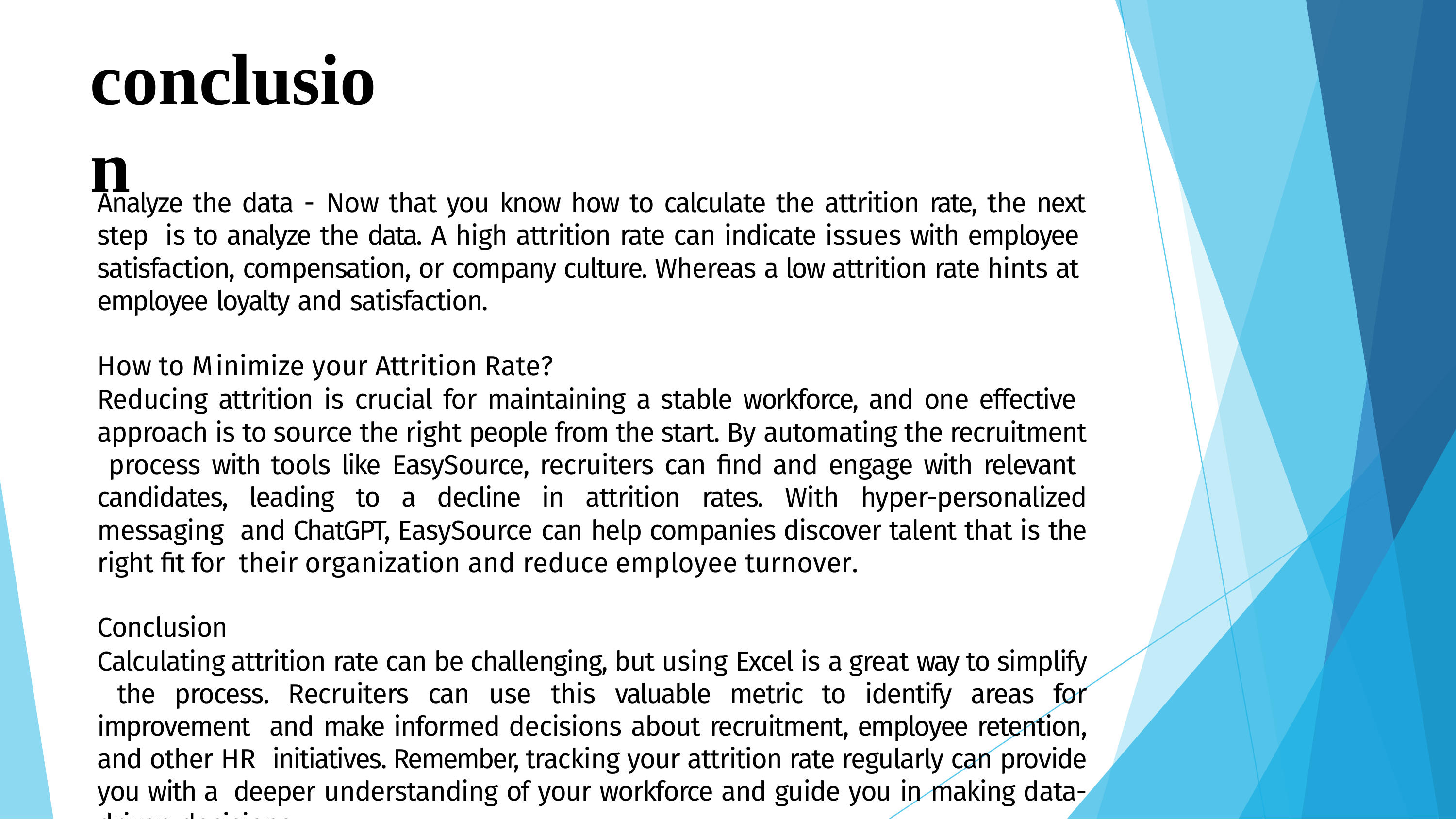

# conclusion
Analyze the data - Now that you know how to calculate the attrition rate, the next step  is to analyze the data. A high attrition rate can indicate issues with employee  satisfaction, compensation, or company culture. Whereas a low attrition rate hints at  employee loyalty and satisfaction.

How to Minimize your Attrition Rate?
Reducing attrition is crucial for maintaining a stable workforce, and one effective  approach is to source the right people from the start. By automating the recruitment  process with tools like EasySource, recruiters can find and engage with relevant  candidates, leading to a decline in attrition rates. With hyper-personalized messaging  and ChatGPT, EasySource can help companies discover talent that is the right fit for  their organization and reduce employee turnover.

Conclusion
Calculating attrition rate can be challenging, but using Excel is a great way to simplify  the process. Recruiters can use this valuable metric to identify areas for improvement  and make informed decisions about recruitment, employee retention, and other HR  initiatives. Remember, tracking your attrition rate regularly can provide you with a  deeper understanding of your workforce and guide you in making data-driven decisions